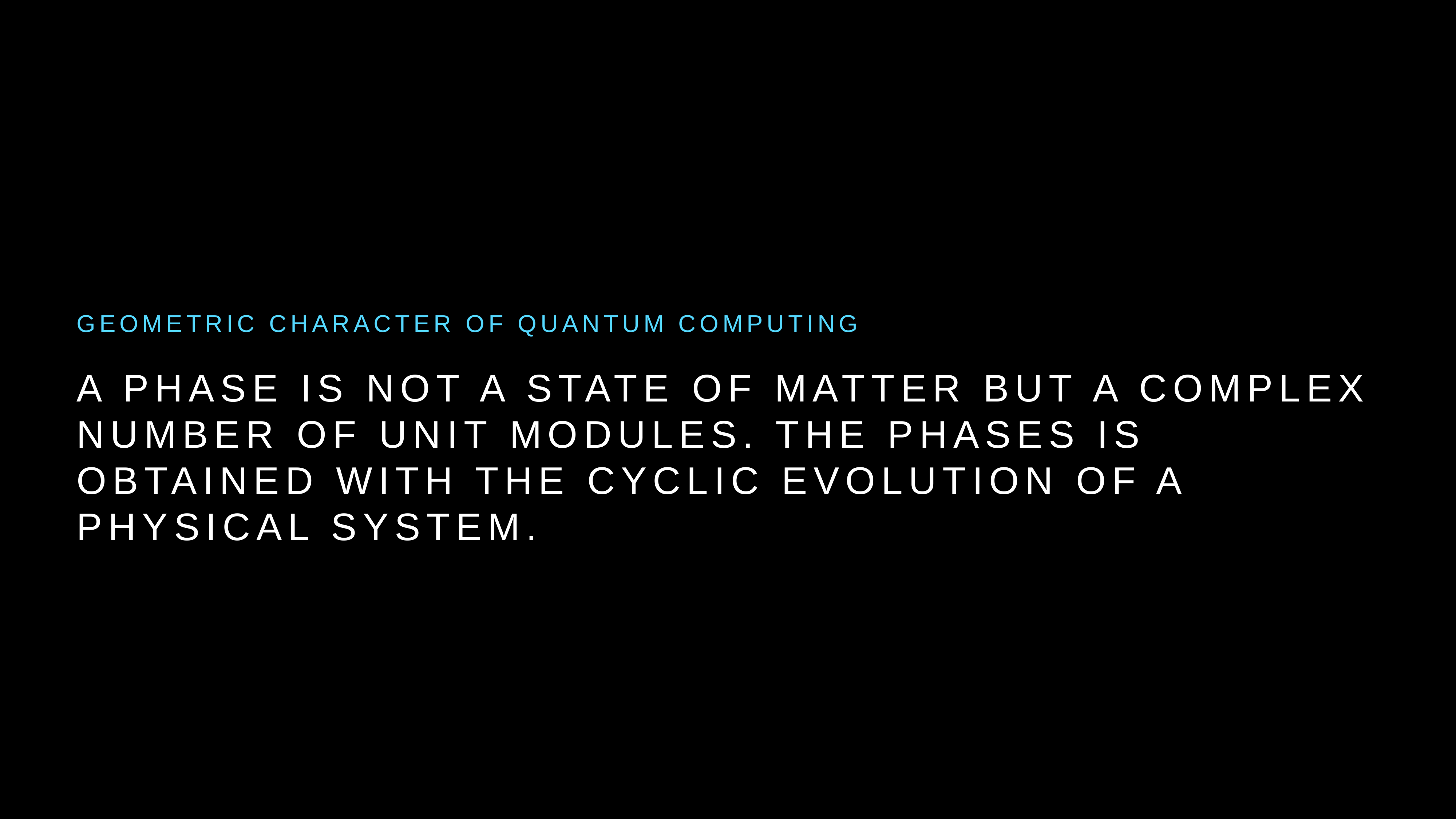

Geometric character of quantum Computing
# A phase is not a state of matter but a complex number of unit modules. The phases is obtained with the cyclic evolution of a physical system.